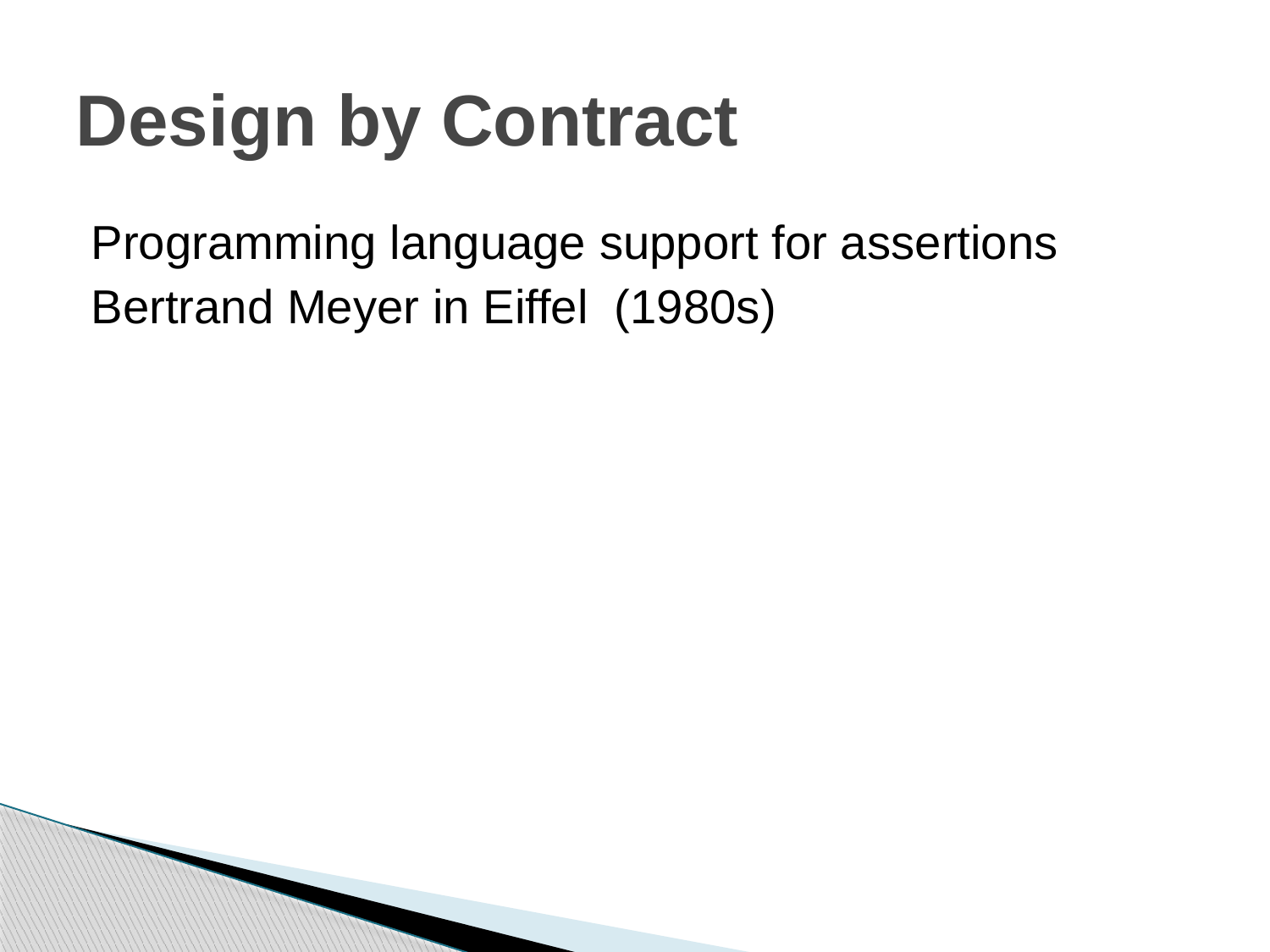

# Design by Contract
Programming language support for assertions
Bertrand Meyer in Eiffel  (1980s)